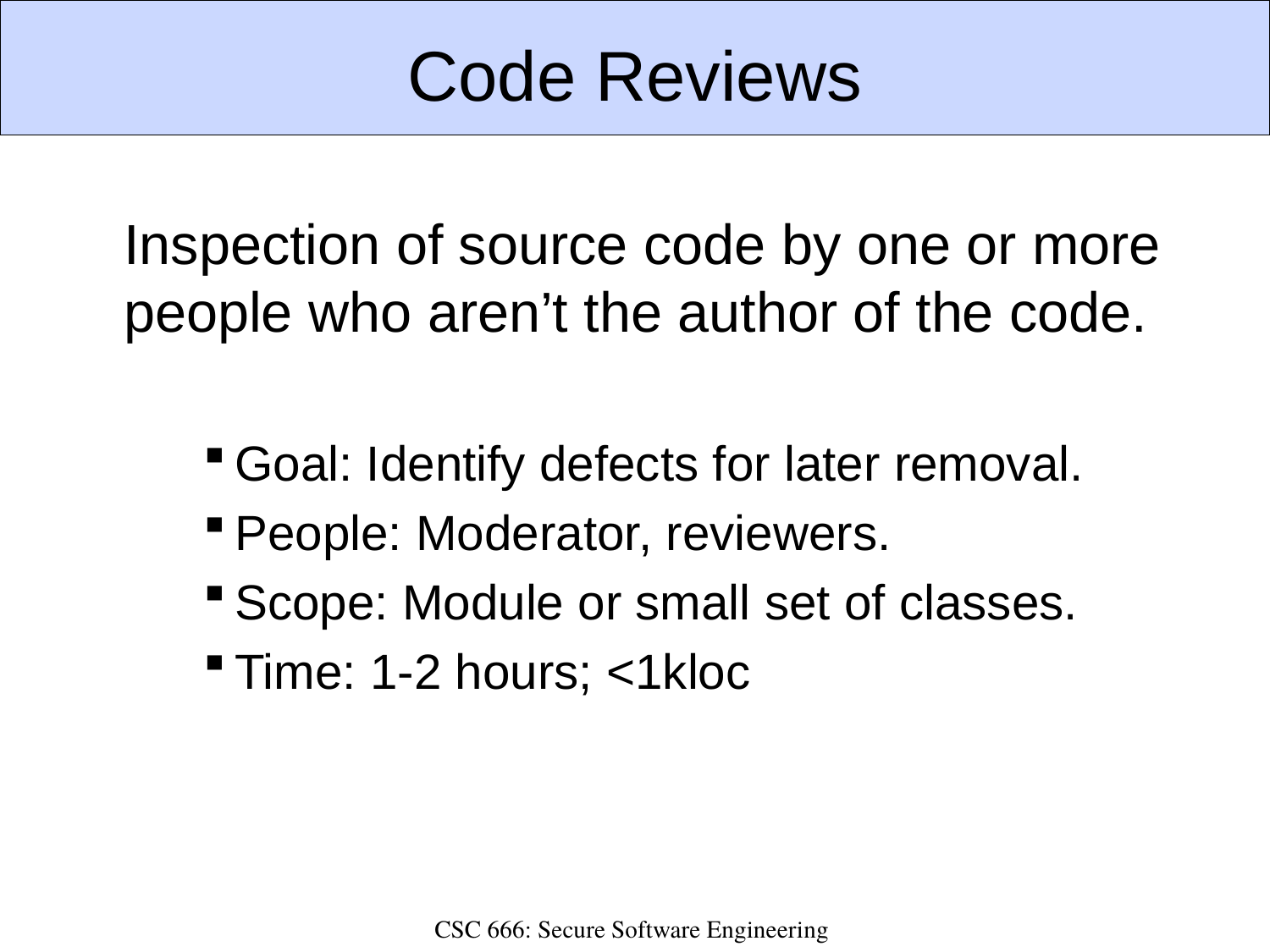

# Code Reviews
	Inspection of source code by one or more people who aren’t the author of the code.

Goal: Identify defects for later removal.
People: Moderator, reviewers.
Scope: Module or small set of classes.
Time: 1-2 hours; <1kloc
CSC 666: Secure Software Engineering